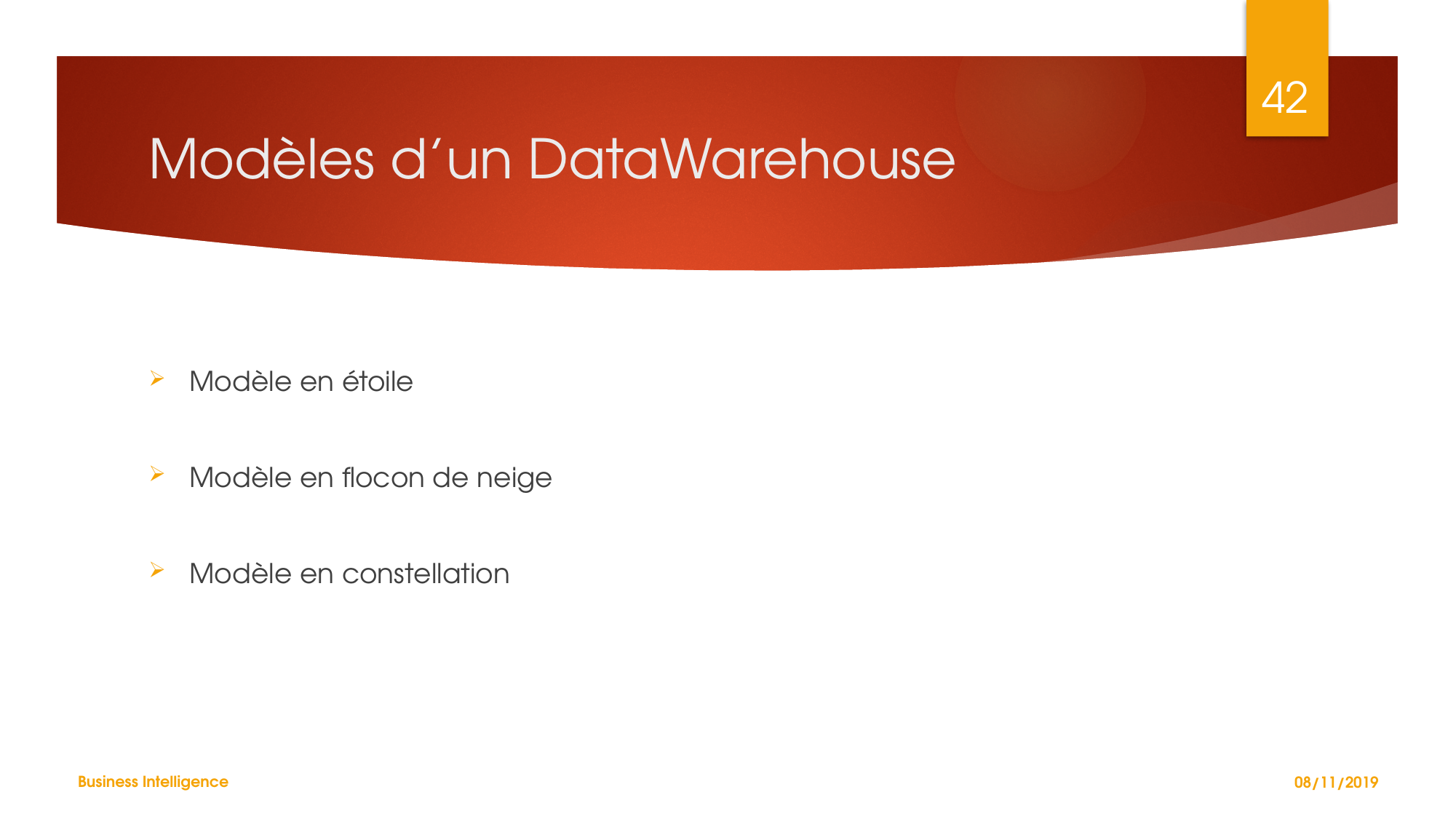

42
# Modèles d’un DataWarehouse

Modèle en étoile

Modèle en flocon de neige

Modèle en constellation

Business Intelligence
08/11/2019